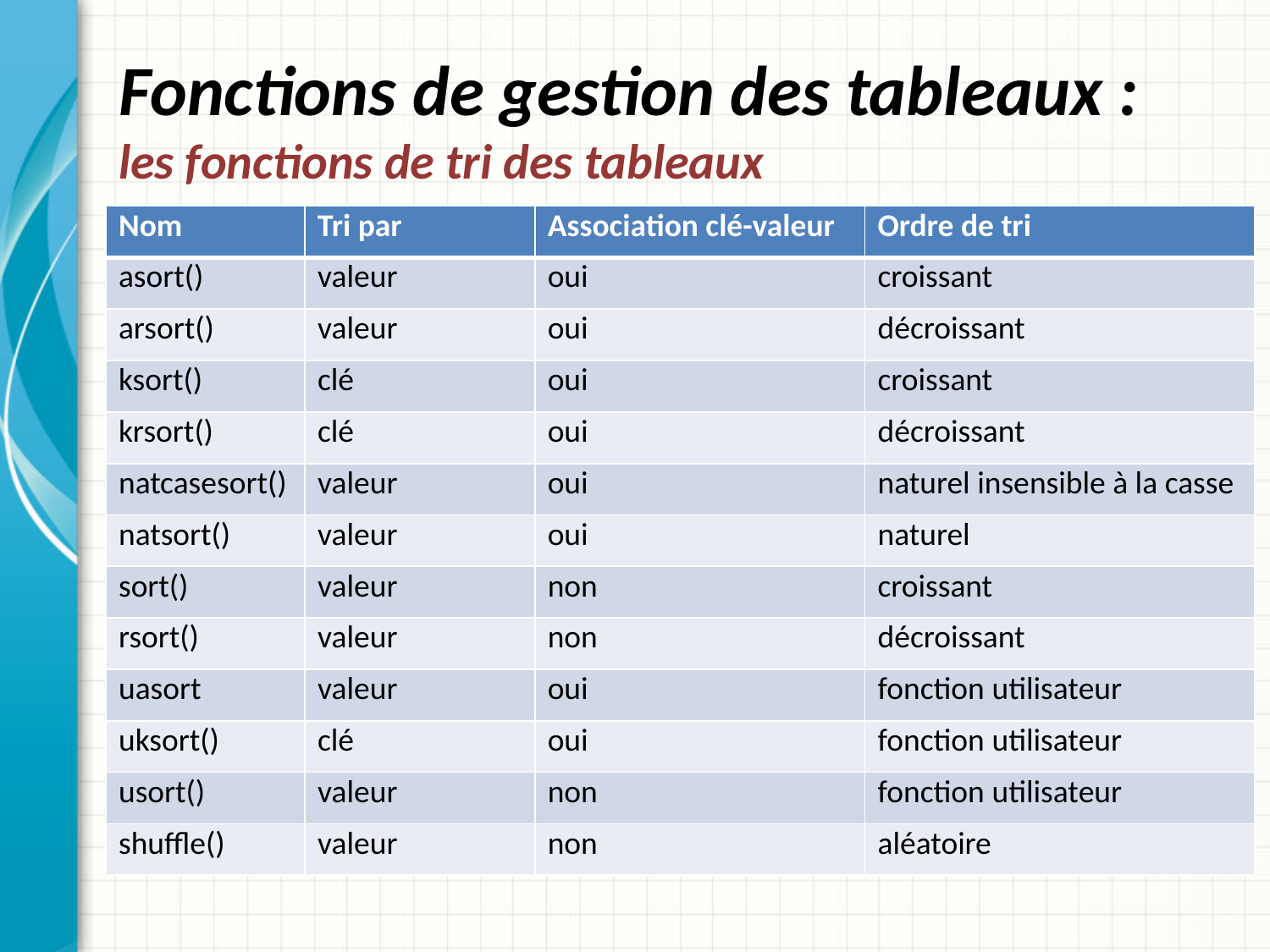

# Fonctions de gestion des tableaux : les fonctions de tri des tableaux
| Nom | Tri par | Association clé-valeur | Ordre de tri |
| --- | --- | --- | --- |
| asort() | valeur | oui | croissant |
| arsort() | valeur | oui | décroissant |
| ksort() | clé | oui | croissant |
| krsort() | clé | oui | décroissant |
| natcasesort() | valeur | oui | naturel insensible à la casse |
| natsort() | valeur | oui | naturel |
| sort() | valeur | non | croissant |
| rsort() | valeur | non | décroissant |
| uasort | valeur | oui | fonction utilisateur |
| uksort() | clé | oui | fonction utilisateur |
| usort() | valeur | non | fonction utilisateur |
| shuffle() | valeur | non | aléatoire |